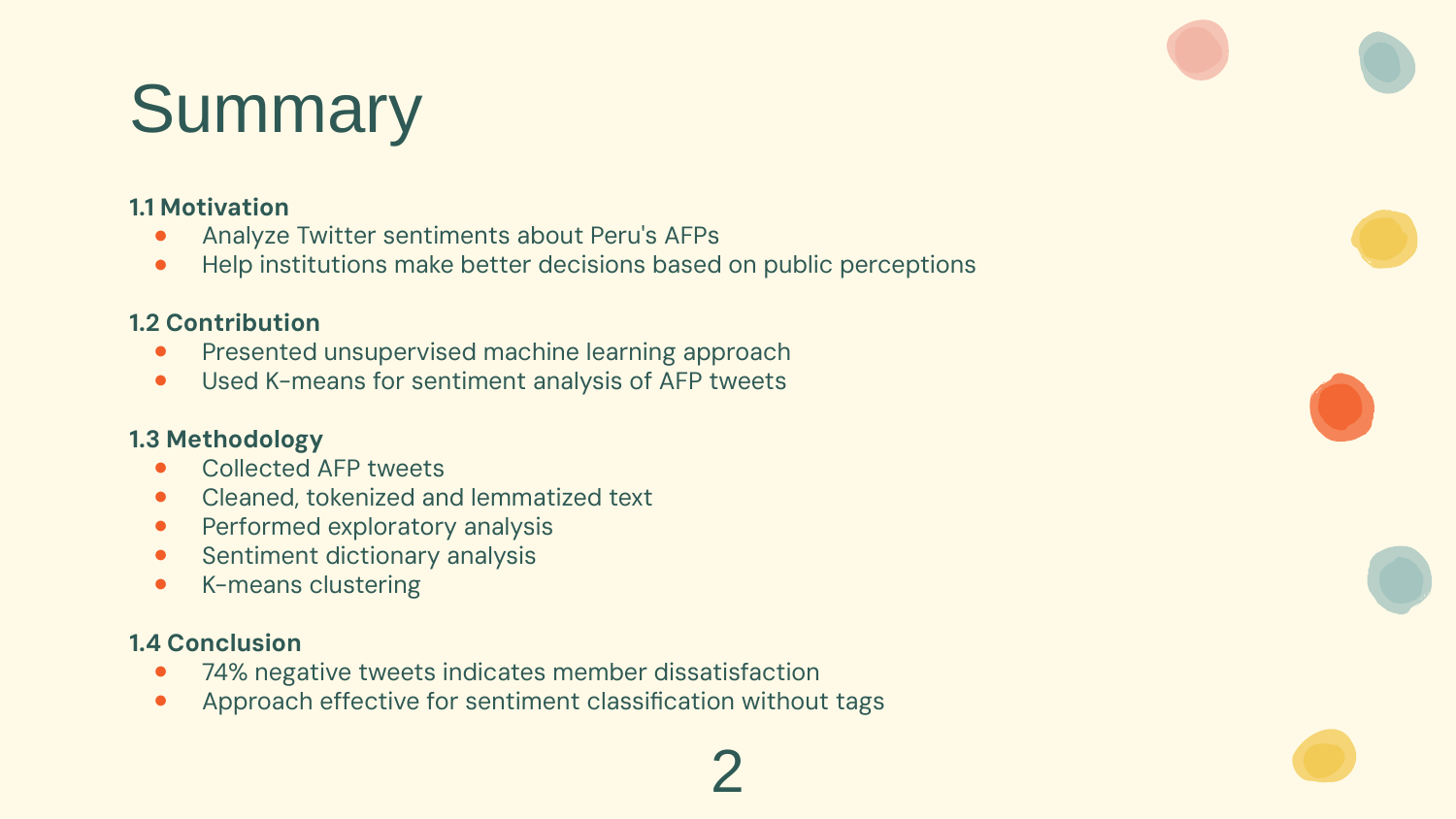

# Summary
1.1 Motivation
Analyze Twitter sentiments about Peru's AFPs
Help institutions make better decisions based on public perceptions

1.2 Contribution
Presented unsupervised machine learning approach
Used K-means for sentiment analysis of AFP tweets

1.3 Methodology
Collected AFP tweets
Cleaned, tokenized and lemmatized text
Performed exploratory analysis
Sentiment dictionary analysis
K-means clustering

1.4 Conclusion
74% negative tweets indicates member dissatisfaction
Approach effective for sentiment classification without tags

2